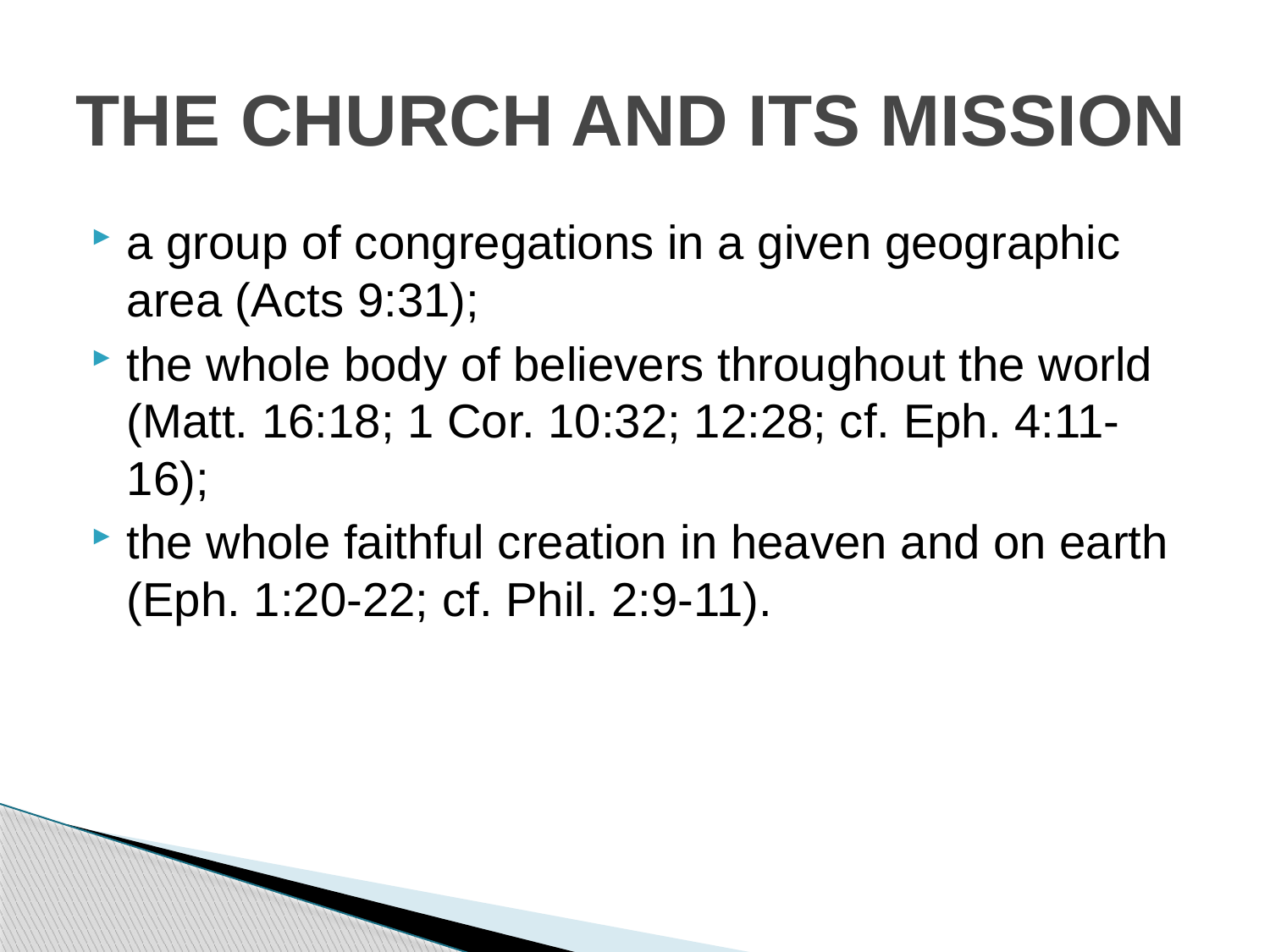

# THE CHURCH AND ITS MISSION
a group of congregations in a given geographic area (Acts 9:31);
the whole body of believers throughout the world (Matt. 16:18; 1 Cor. 10:32; 12:28; cf. Eph. 4:11-16);
the whole faithful creation in heaven and on earth (Eph. 1:20-22; cf. Phil. 2:9-11).